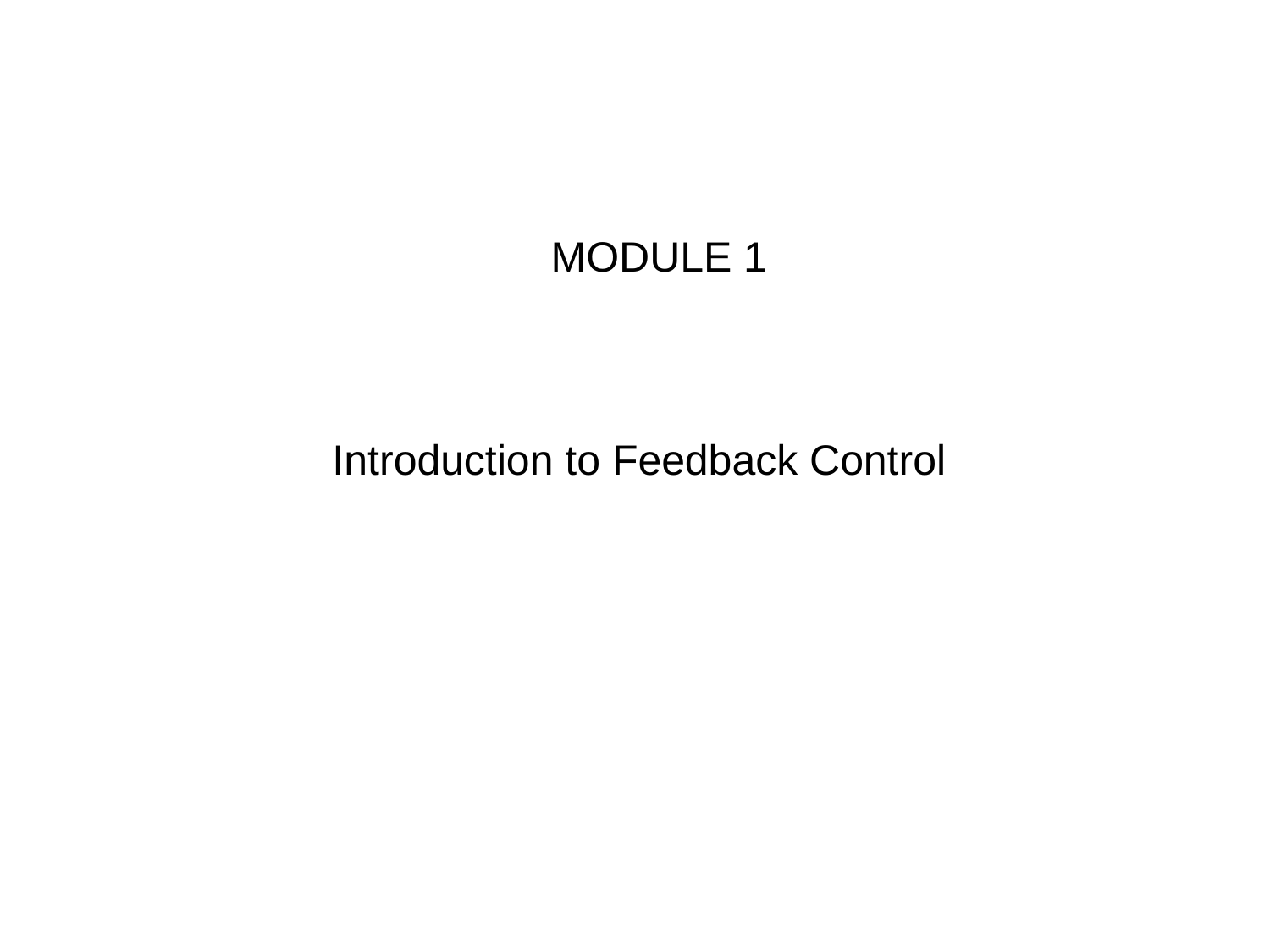

# MODULE 1
Introduction to Feedback Control